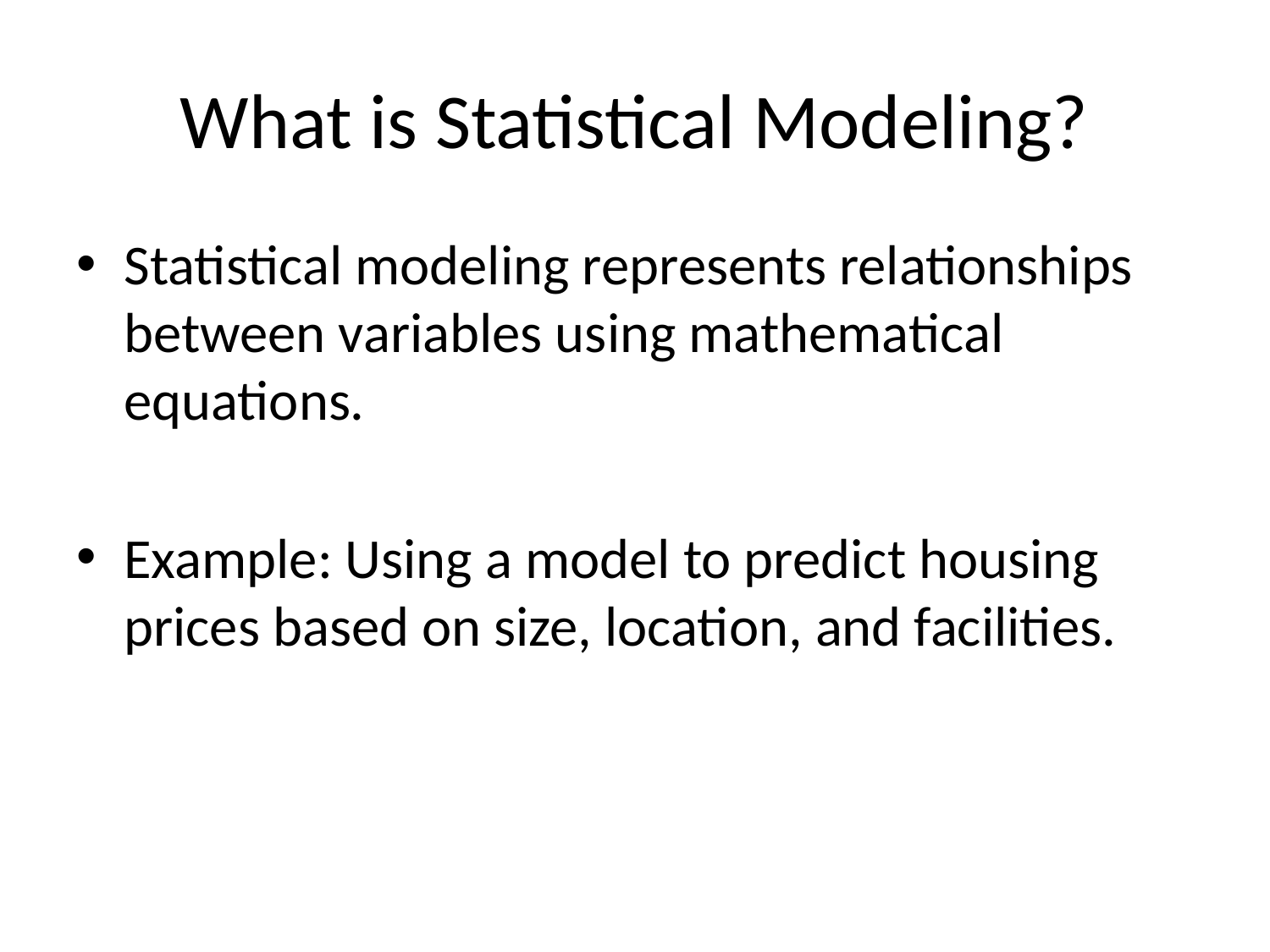

# What is Statistical Modeling?
Statistical modeling represents relationships between variables using mathematical equations.

Example: Using a model to predict housing prices based on size, location, and facilities.